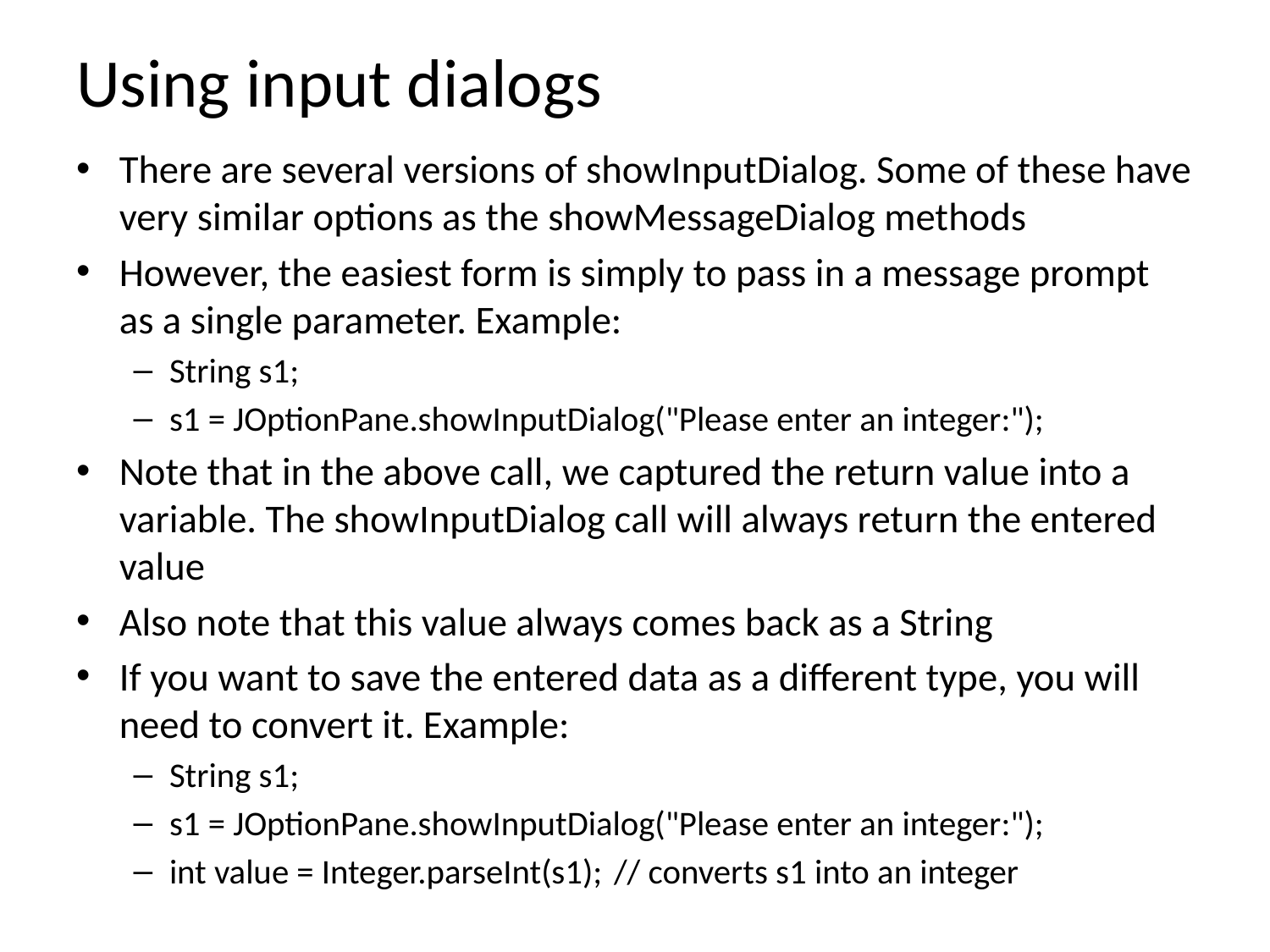

# Using input dialogs
There are several versions of showInputDialog. Some of these have very similar options as the showMessageDialog methods
However, the easiest form is simply to pass in a message prompt as a single parameter. Example:
String s1;
s1 = JOptionPane.showInputDialog("Please enter an integer:");
Note that in the above call, we captured the return value into a variable. The showInputDialog call will always return the entered value
Also note that this value always comes back as a String
If you want to save the entered data as a different type, you will need to convert it. Example:
String s1;
s1 = JOptionPane.showInputDialog("Please enter an integer:");
int value = Integer.parseInt(s1);	// converts s1 into an integer